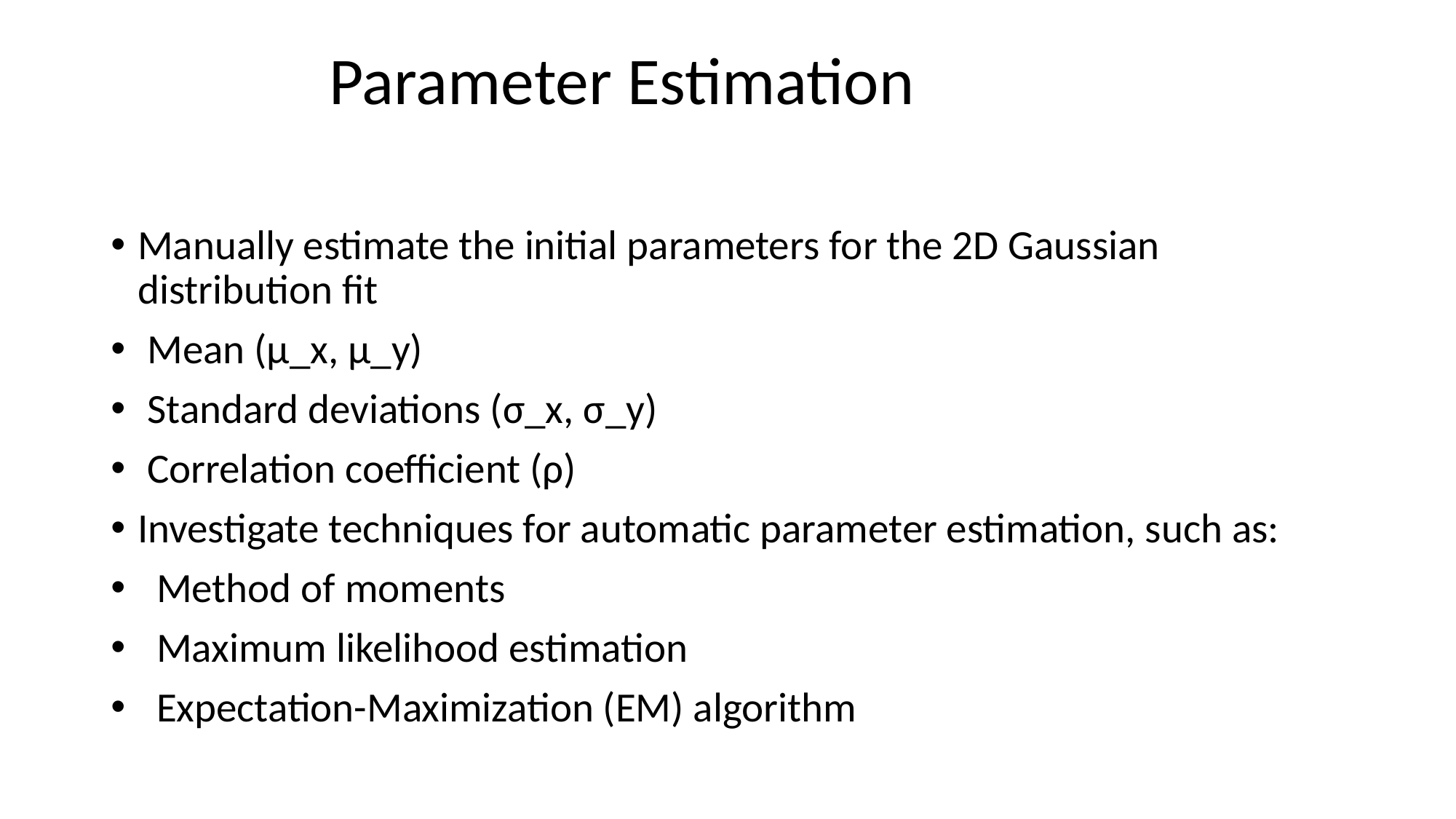

# Parameter Estimation
Manually estimate the initial parameters for the 2D Gaussian distribution fit
 Mean (μ_x, μ_y)
 Standard deviations (σ_x, σ_y)
 Correlation coefficient (ρ)
Investigate techniques for automatic parameter estimation, such as:
  Method of moments
  Maximum likelihood estimation
  Expectation-Maximization (EM) algorithm